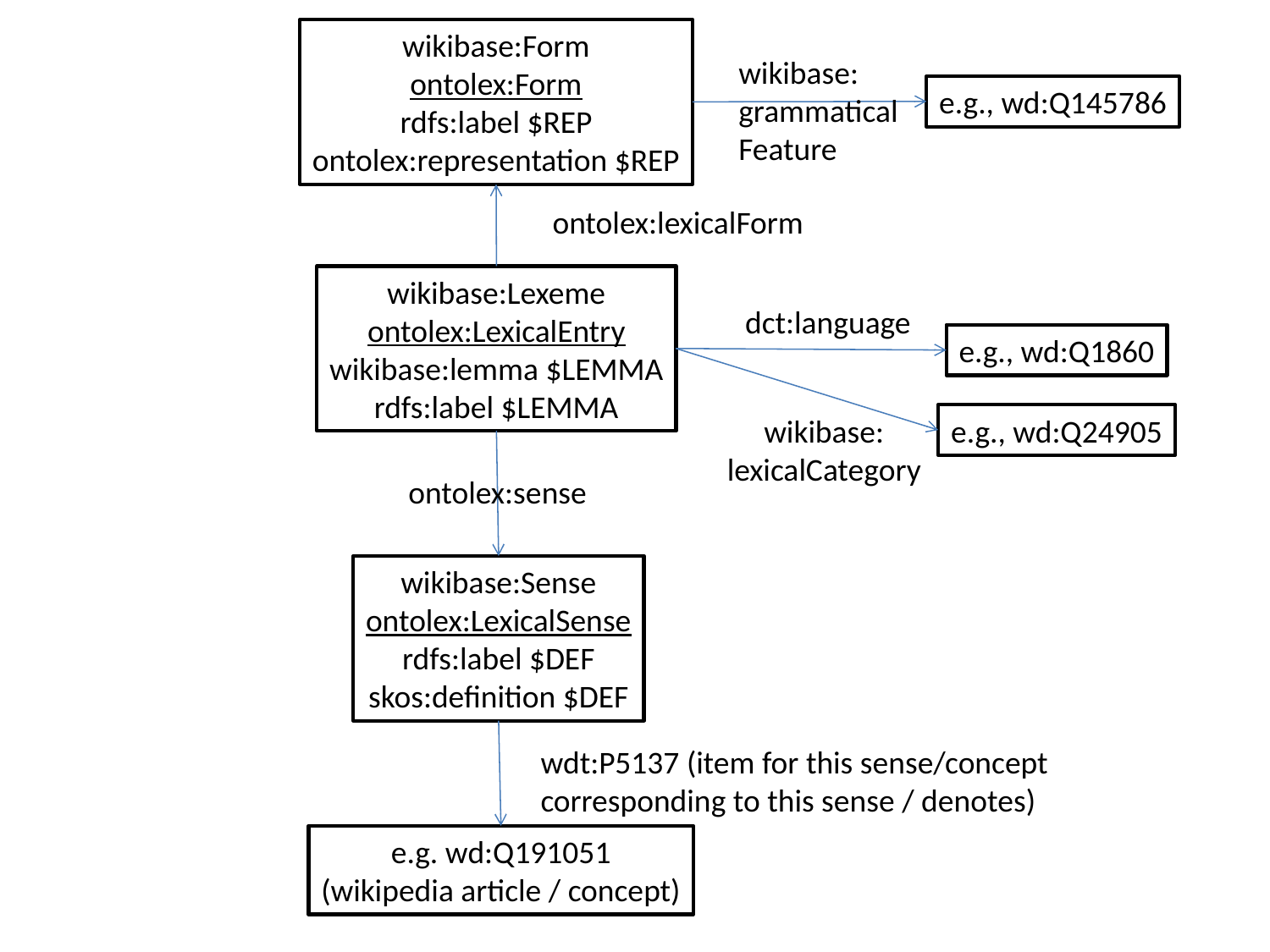

wikibase:Form
ontolex:Form
rdfs:label $REP
ontolex:representation $REP
wikibase:
grammatical
Feature
e.g., wd:Q145786
ontolex:lexicalForm
wikibase:Lexeme
ontolex:LexicalEntry
wikibase:lemma $LEMMA
rdfs:label $LEMMA
dct:language
e.g., wd:Q1860
wikibase:
lexicalCategory
e.g., wd:Q24905
ontolex:sense
wikibase:Sense
ontolex:LexicalSense
rdfs:label $DEF
skos:definition $DEF
wdt:P5137 (item for this sense/concept
corresponding to this sense / denotes)
e.g. wd:Q191051
(wikipedia article / concept)